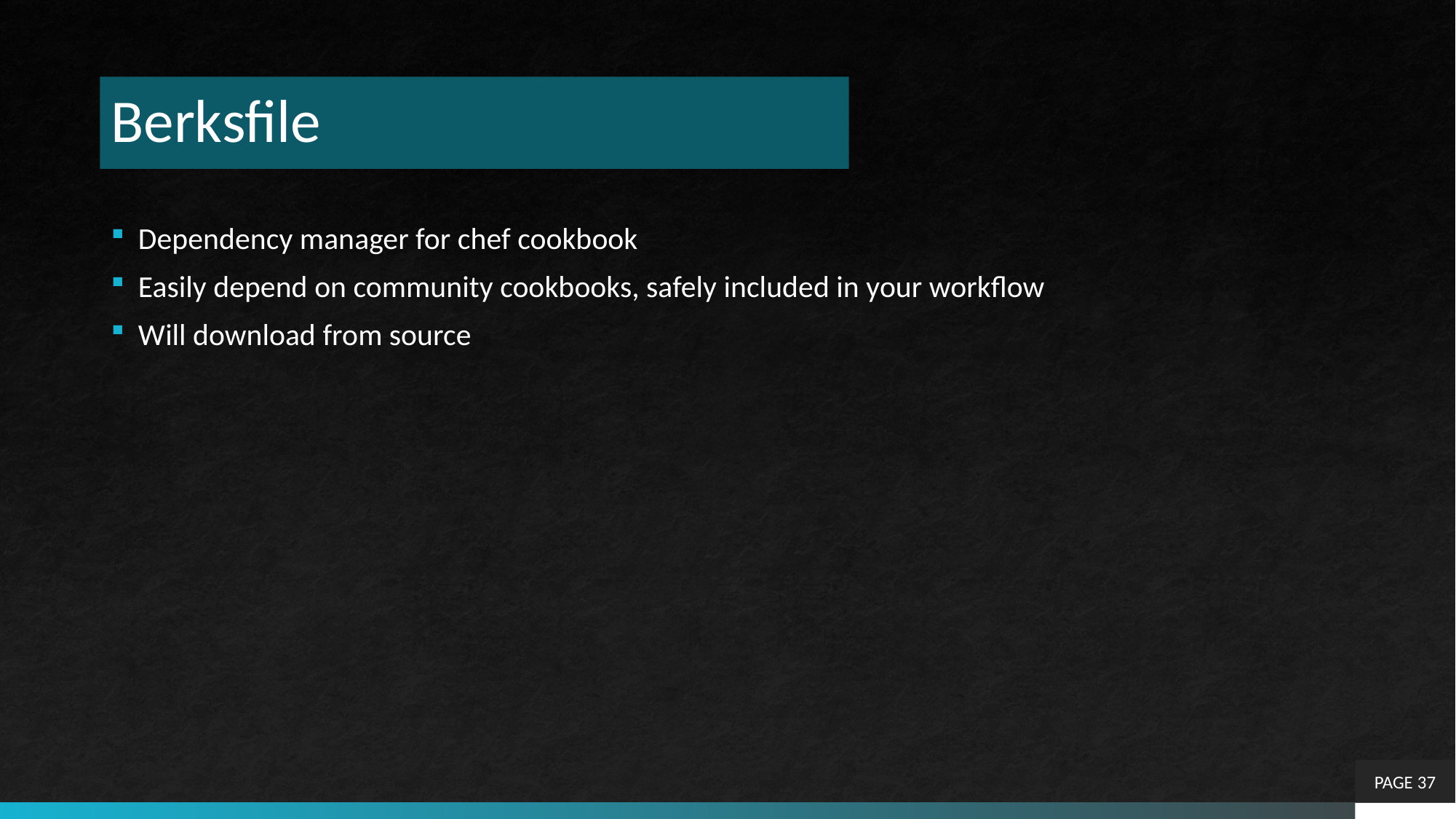

# Berksfile
Dependency manager for chef cookbook
Easily depend on community cookbooks, safely included in your workflow
Will download from source
PAGE 37